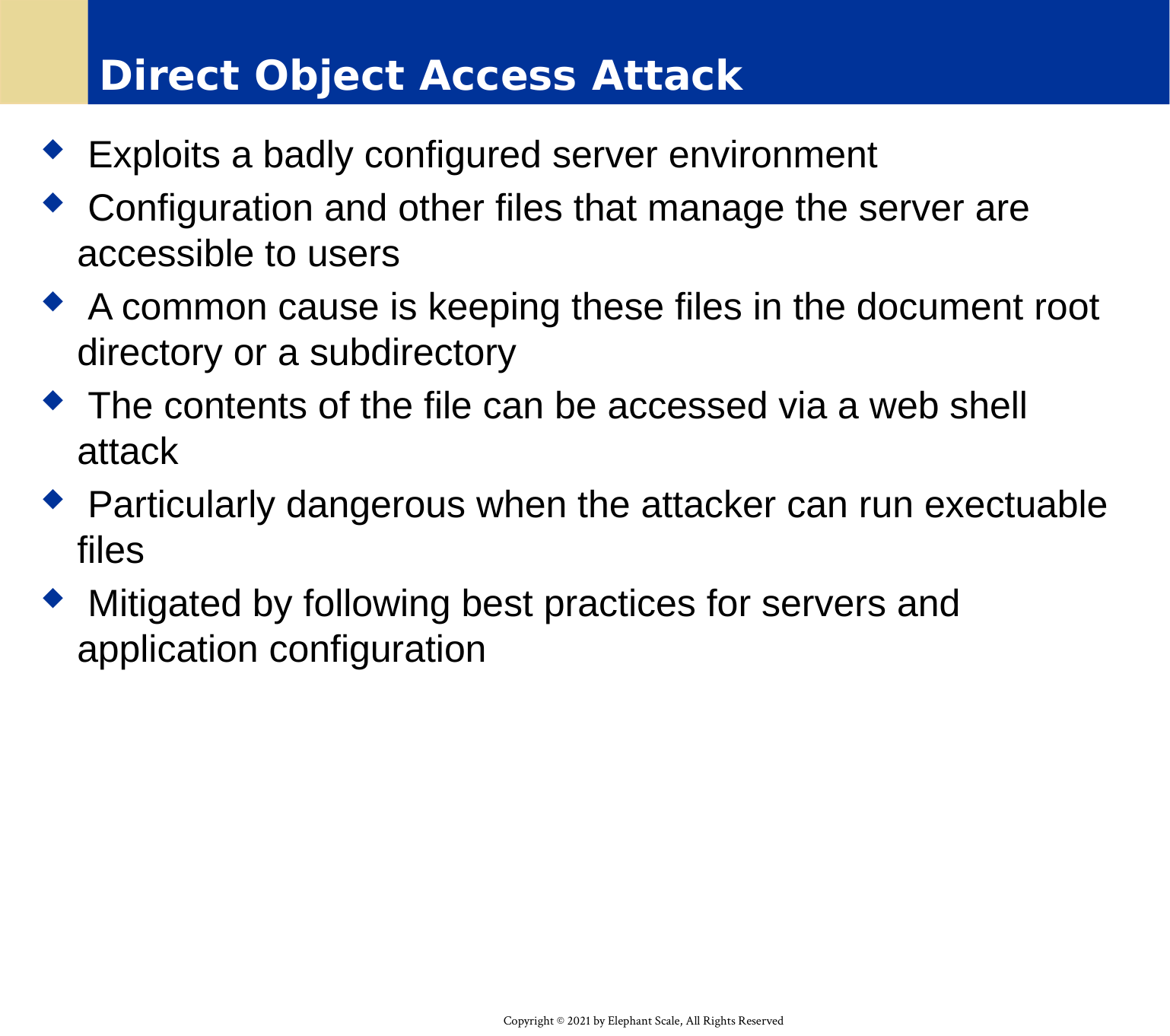

# Direct Object Access Attack
 Exploits a badly configured server environment
 Configuration and other files that manage the server are accessible to users
 A common cause is keeping these files in the document root directory or a subdirectory
 The contents of the file can be accessed via a web shell attack
 Particularly dangerous when the attacker can run exectuable files
 Mitigated by following best practices for servers and application configuration
Copyright © 2021 by Elephant Scale, All Rights Reserved